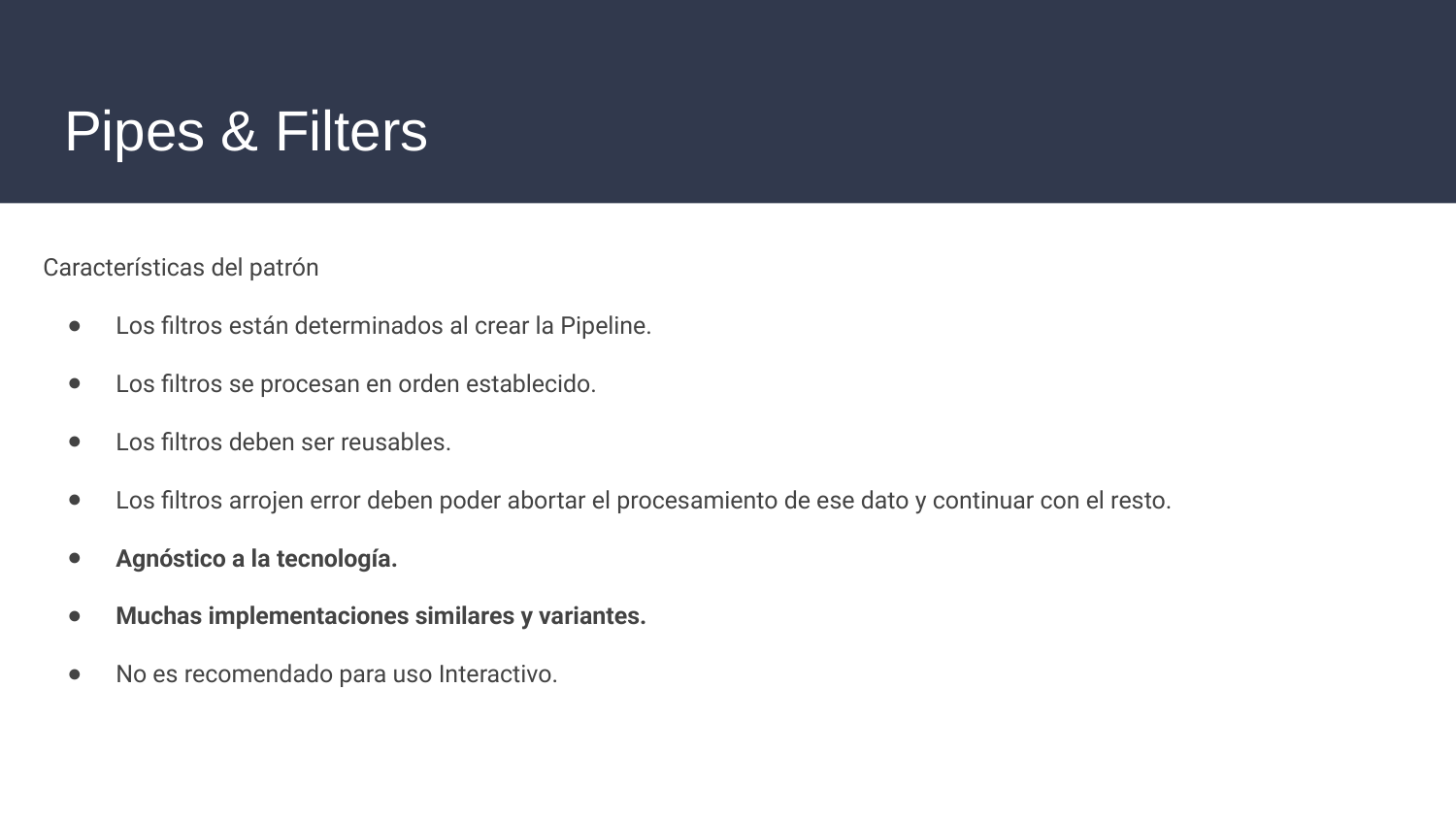

# Pipes & Filters
Características del patrón

Los filtros están determinados al crear la Pipeline.

Los filtros se procesan en orden establecido.

Los filtros deben ser reusables.

Los filtros arrojen error deben poder abortar el procesamiento de ese dato y continuar con el resto.

Agnóstico a la tecnología.

Muchas implementaciones similares y variantes.

No es recomendado para uso Interactivo.